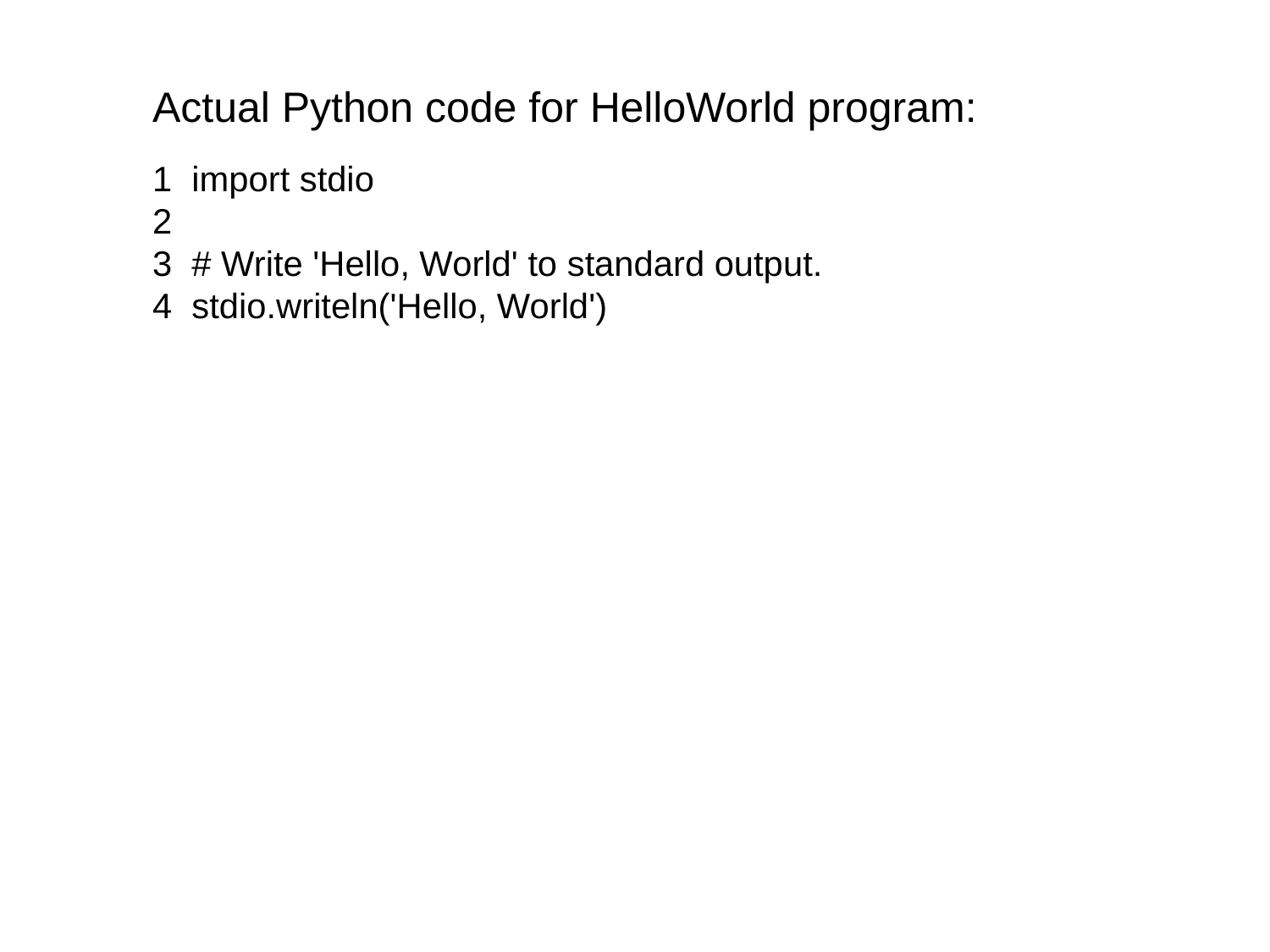

Actual Python code for HelloWorld program:
1  import stdio
2
3  # Write 'Hello, World' to standard output.
4  stdio.writeln('Hello, World')